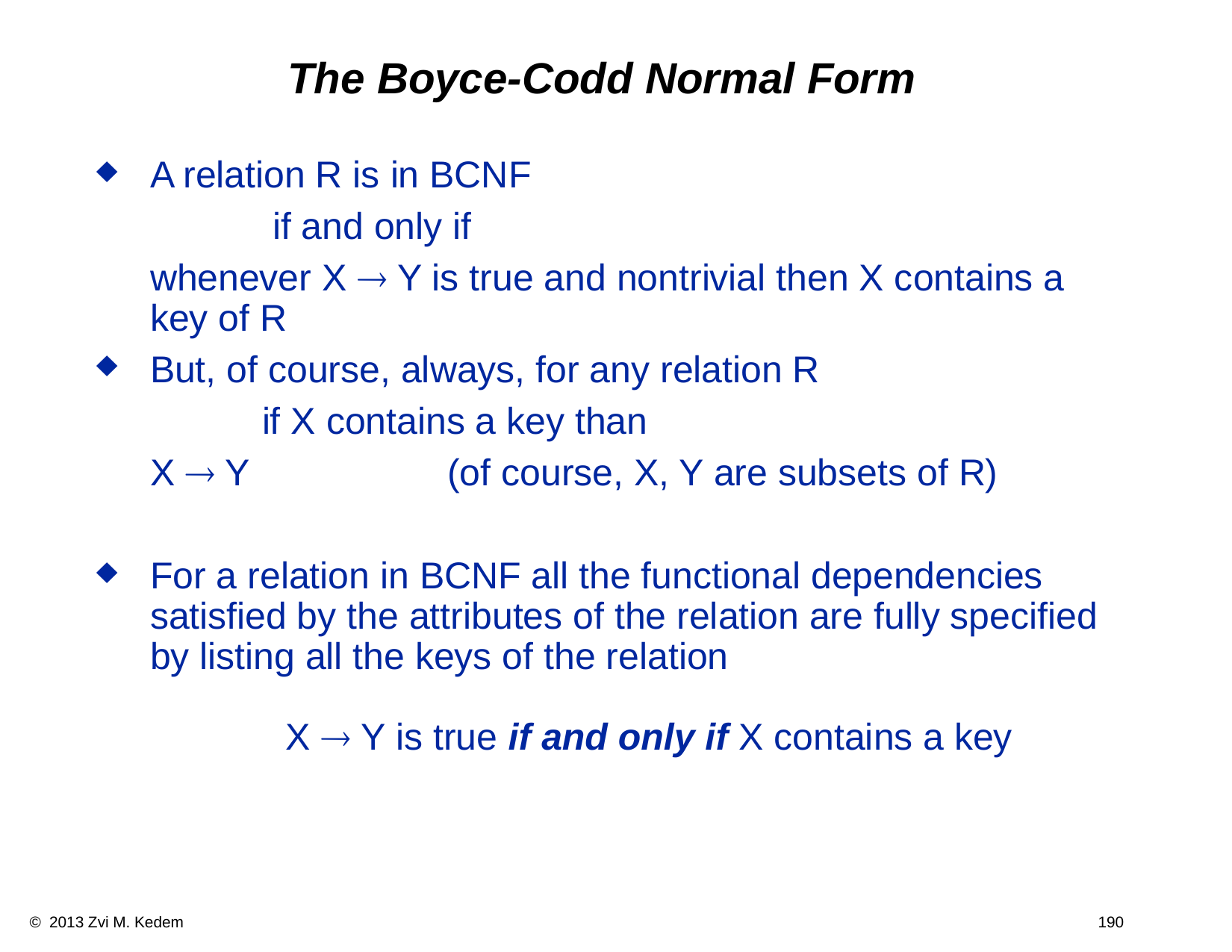

# The Boyce-Codd Normal Form
A relation R is in BCNF
 		 if and only if
	whenever X → Y is true and nontrivial then X contains a key of R
But, of course, always, for any relation R
		if X contains a key than
	X → Y                   (of course, X, Y are subsets of R)

For a relation in BCNF all the functional dependencies satisfied by the attributes of the relation are fully specified by listing all the keys of the relation
             X → Y is true if and only if X contains a key